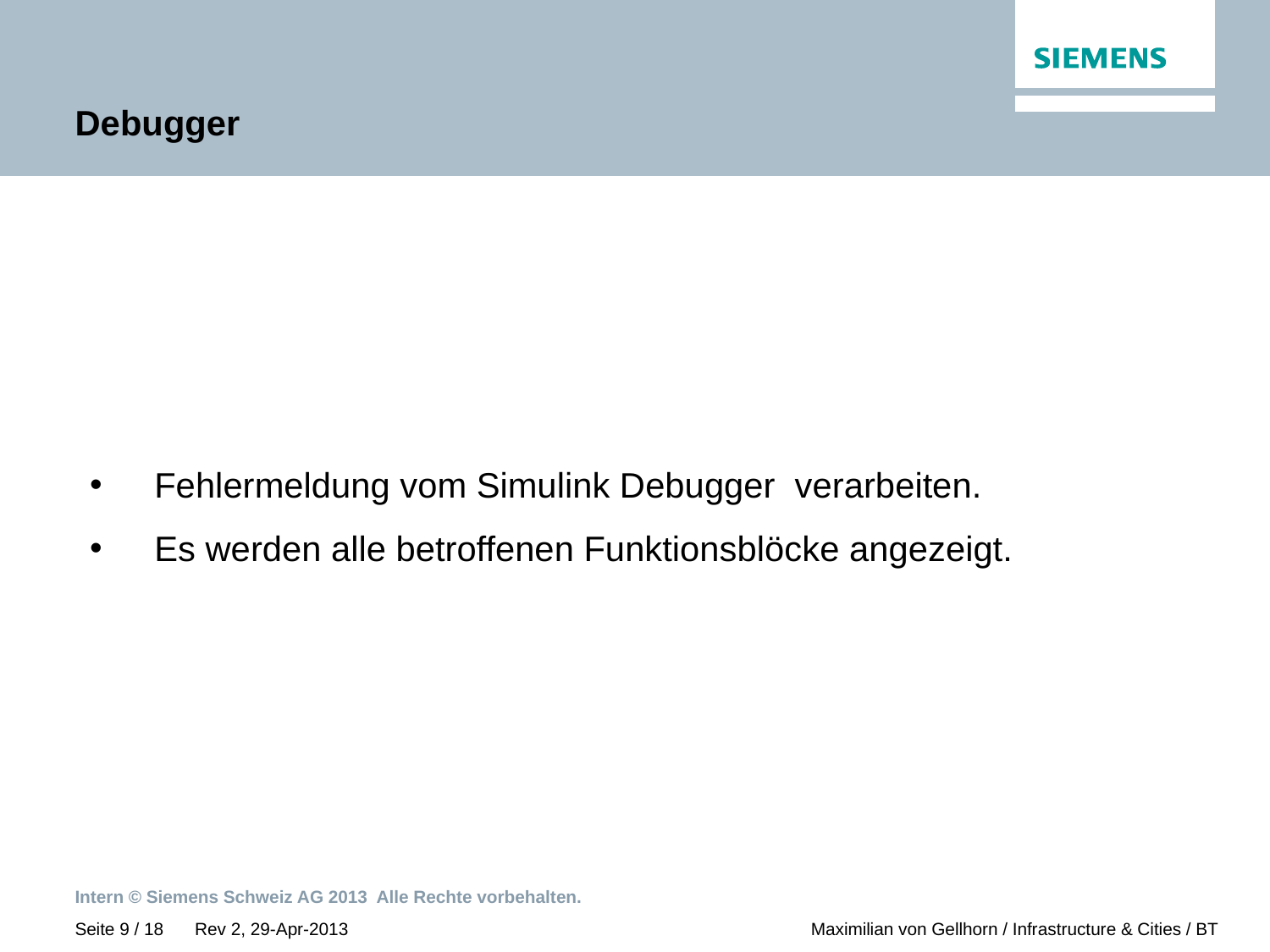

# Debugger
  Fehlermeldung vom Simulink Debugger  verarbeiten.
  Es werden alle betroffenen Funktionsblöcke angezeigt.